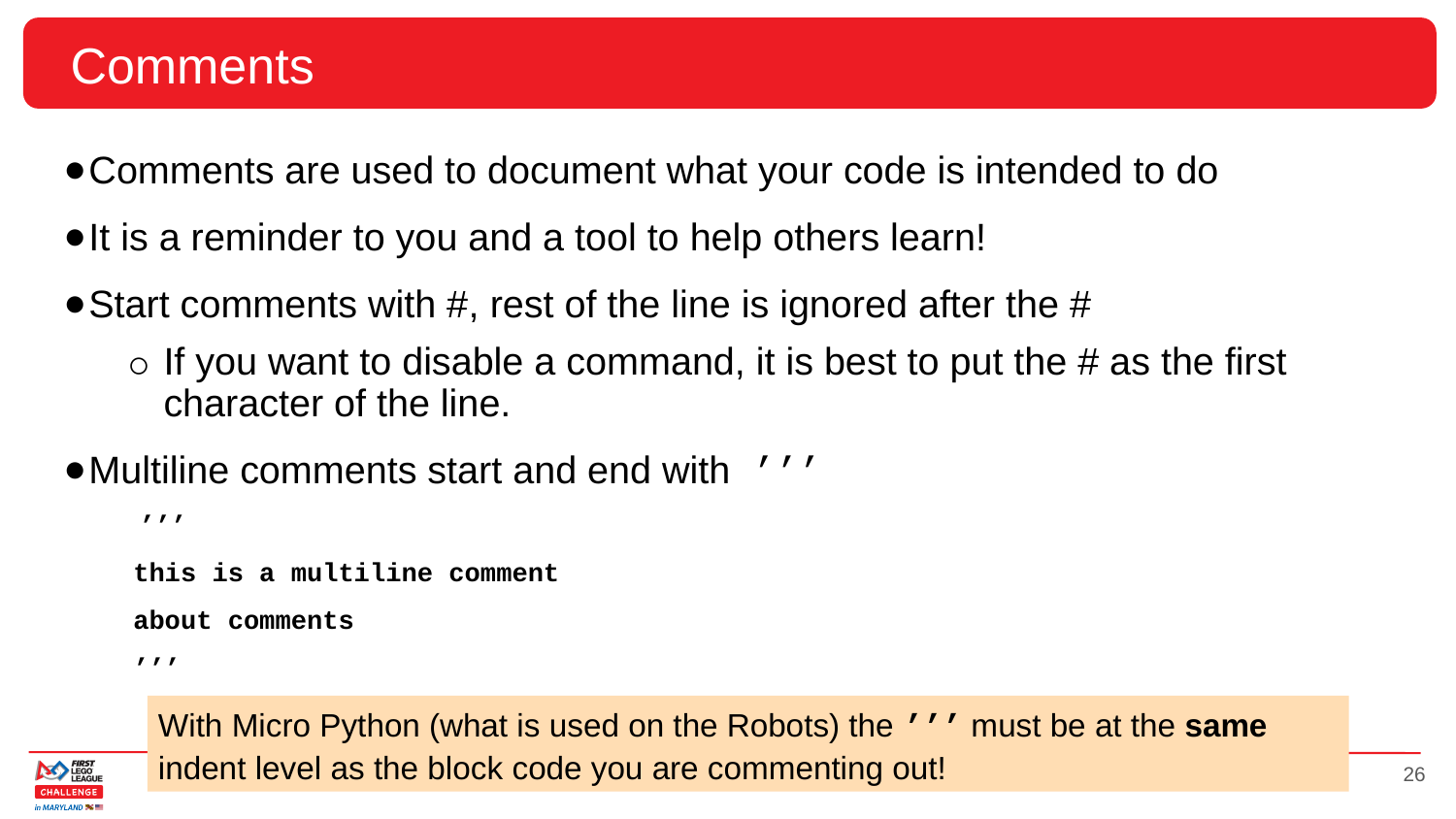

# Comments
Comments are used to document what your code is intended to do
It is a reminder to you and a tool to help others learn!
Start comments with #, rest of the line is ignored after the #
If you want to disable a command, it is best to put the # as the first character of the line.
Multiline comments start and end with  ’’’
     ’’’
this is a multiline comment
about comments
’’’

With Micro Python (what is used on the Robots) the ’’’ must be at the same indent level as the block code you are commenting out!
26